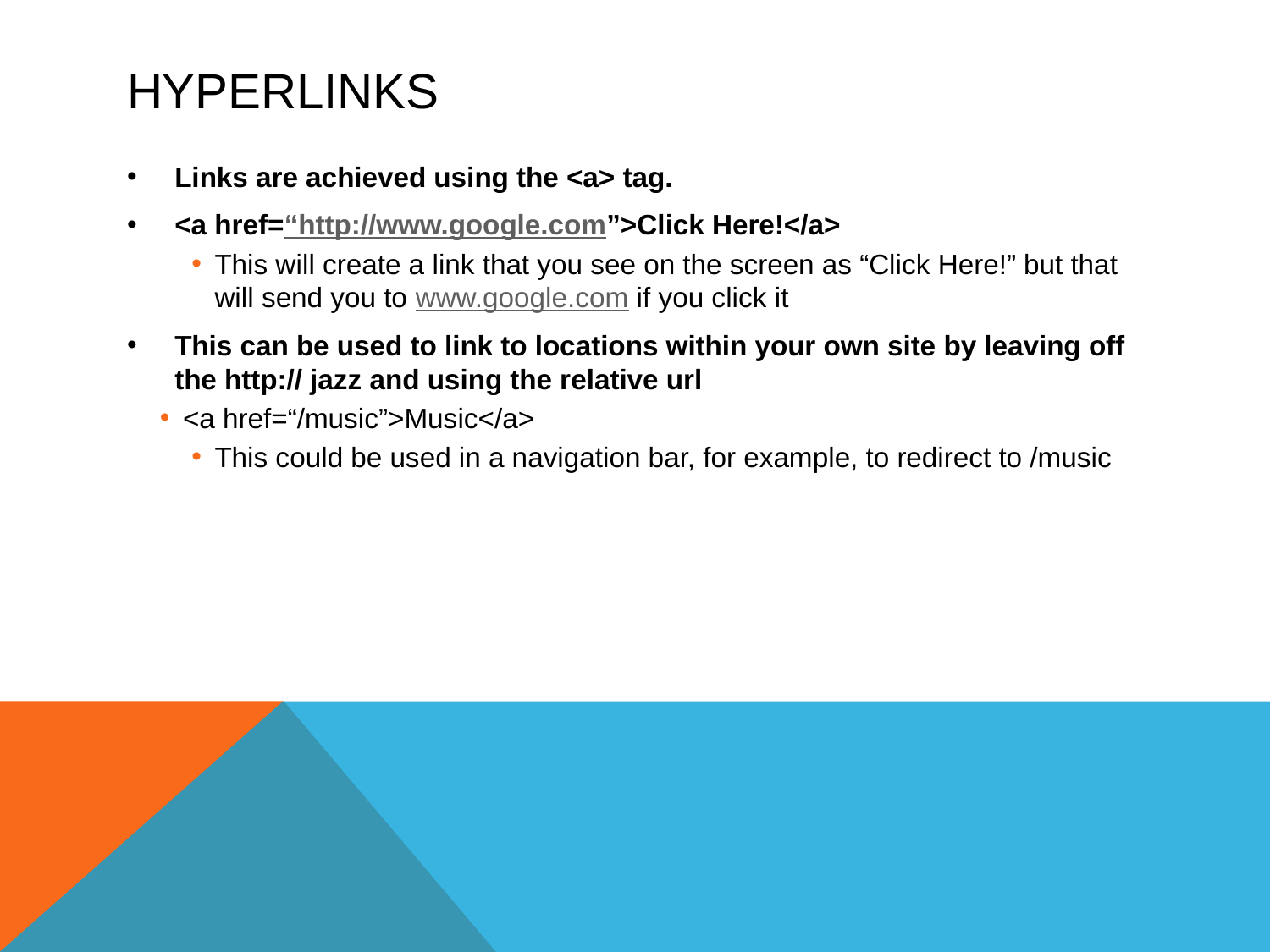

# hyperlinks
Links are achieved using the <a> tag.
<a href=“http://www.google.com”>Click Here!</a>
This will create a link that you see on the screen as “Click Here!” but that will send you to www.google.com if you click it
This can be used to link to locations within your own site by leaving off the http:// jazz and using the relative url
<a href=“/music”>Music</a>
This could be used in a navigation bar, for example, to redirect to /music